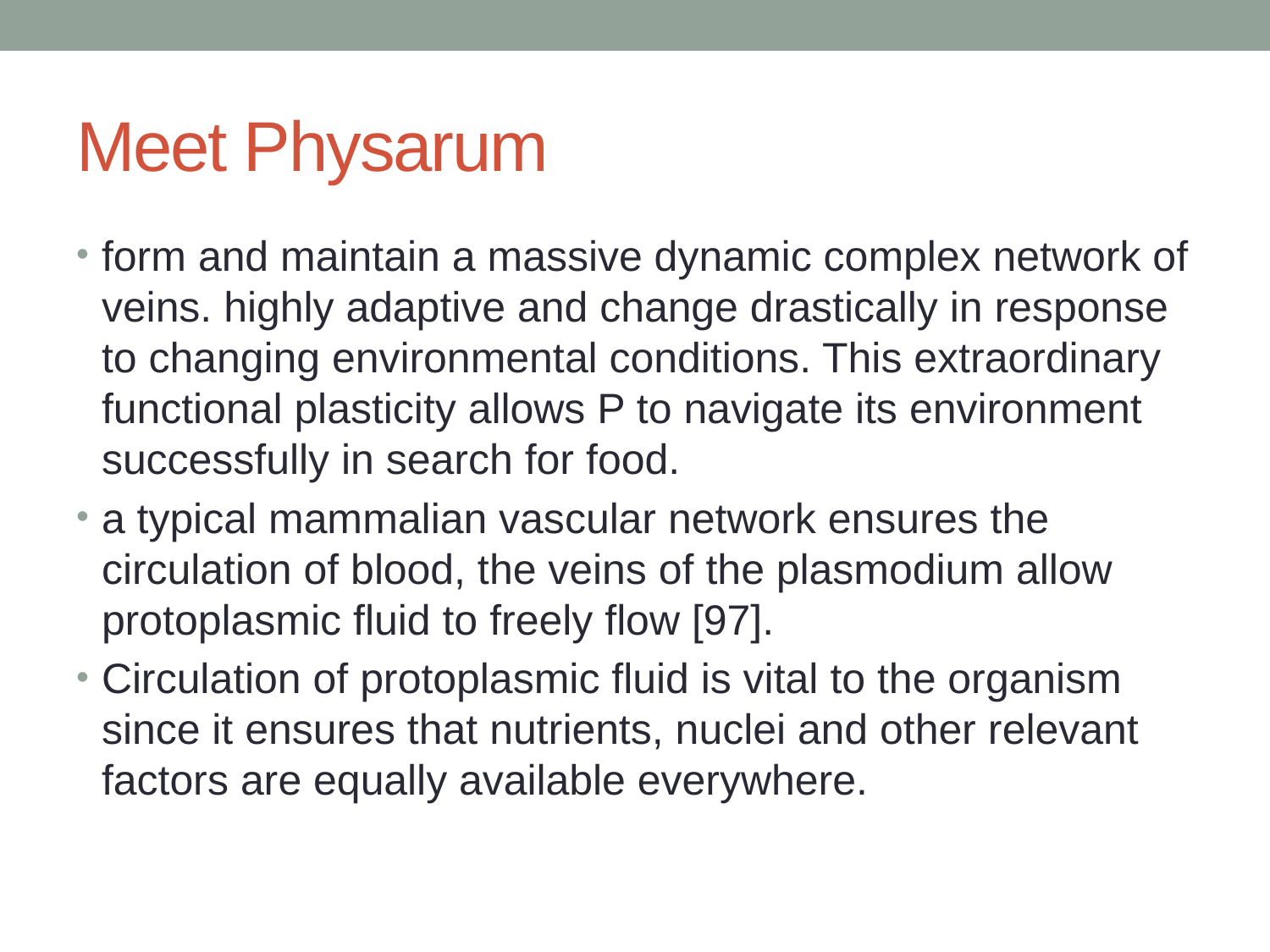

# Meet Physarum
form and maintain a massive dynamic complex network of veins. highly adaptive and change drastically in response to changing environmental conditions. This extraordinary functional plasticity allows P to navigate its environment successfully in search for food.
a typical mammalian vascular network ensures the circulation of blood, the veins of the plasmodium allow protoplasmic fluid to freely flow [97].
Circulation of protoplasmic fluid is vital to the organism since it ensures that nutrients, nuclei and other relevant factors are equally available everywhere.